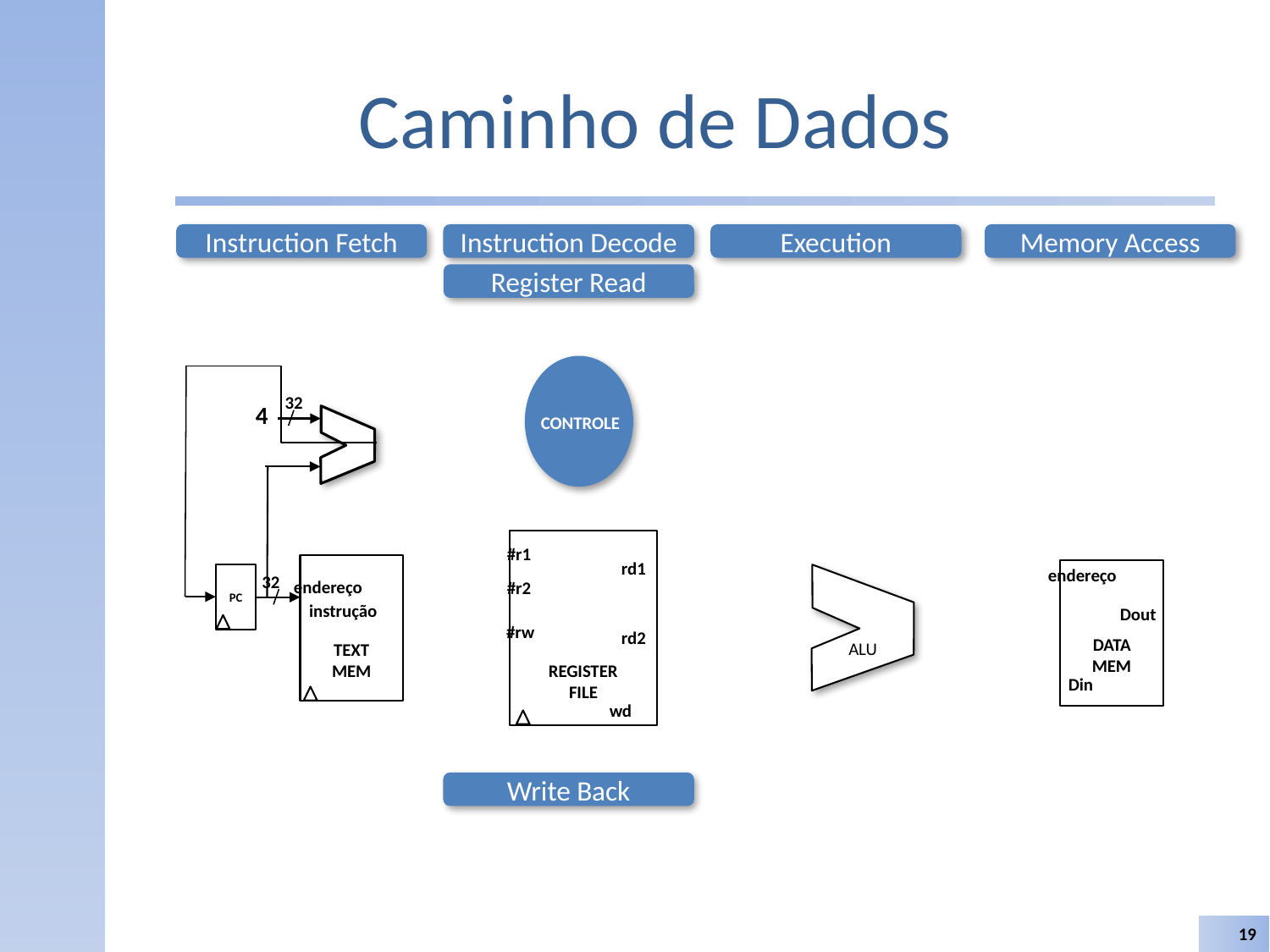

# Caminho de Dados
Instruction Decode
Execution
Memory Access

Instruction Fetch
Register Read

CONTROLE
32
4

TEXT
MEM
PC
32
endereço
instrução

REGISTER
FILE
#r1
rd1
#r2
#rw
rd2
wd

endereço

DATA
MEM
Dout
Din

ALU
Write Back
19